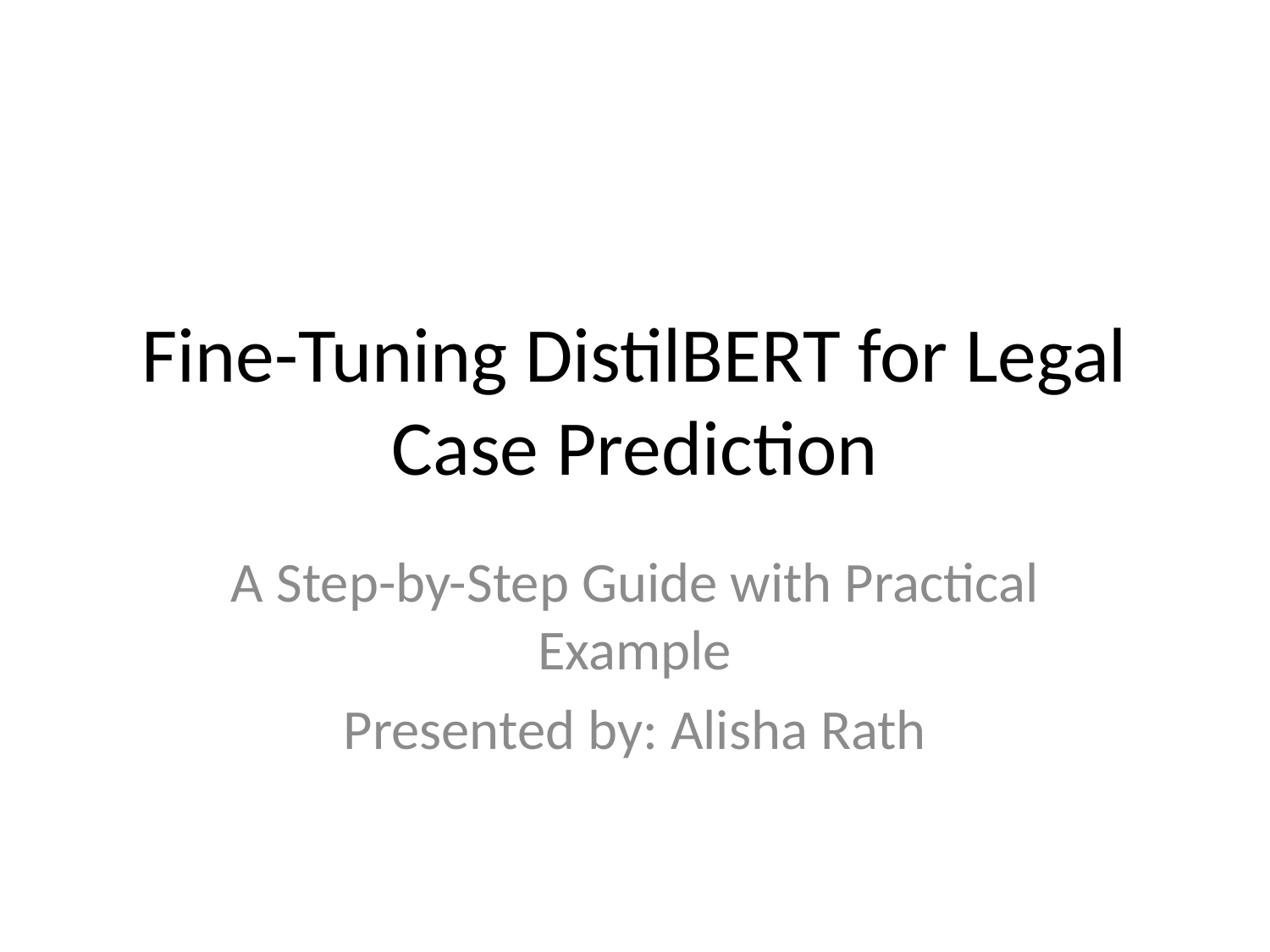

# Fine-Tuning DistilBERT for Legal Case Prediction
A Step-by-Step Guide with Practical Example
Presented by: Alisha Rath